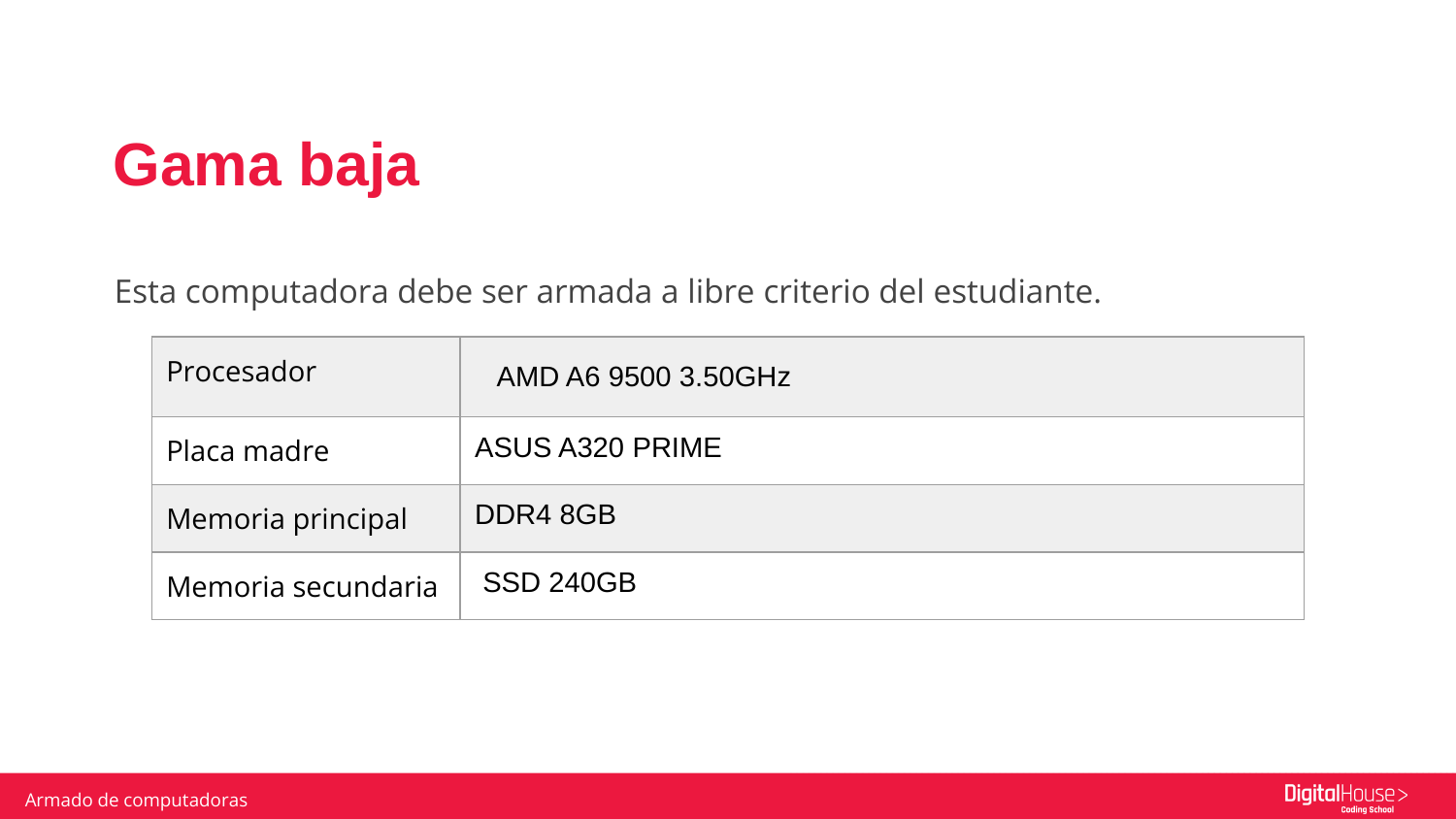

Gama baja
Esta computadora debe ser armada a libre criterio del estudiante.

| Procesador | AMD A6 9500 3.50GHz |
| --- | --- |
| Placa madre | ASUS A320 PRIME |
| Memoria principal | DDR4 8GB |
| Memoria secundaria | SSD 240GB |